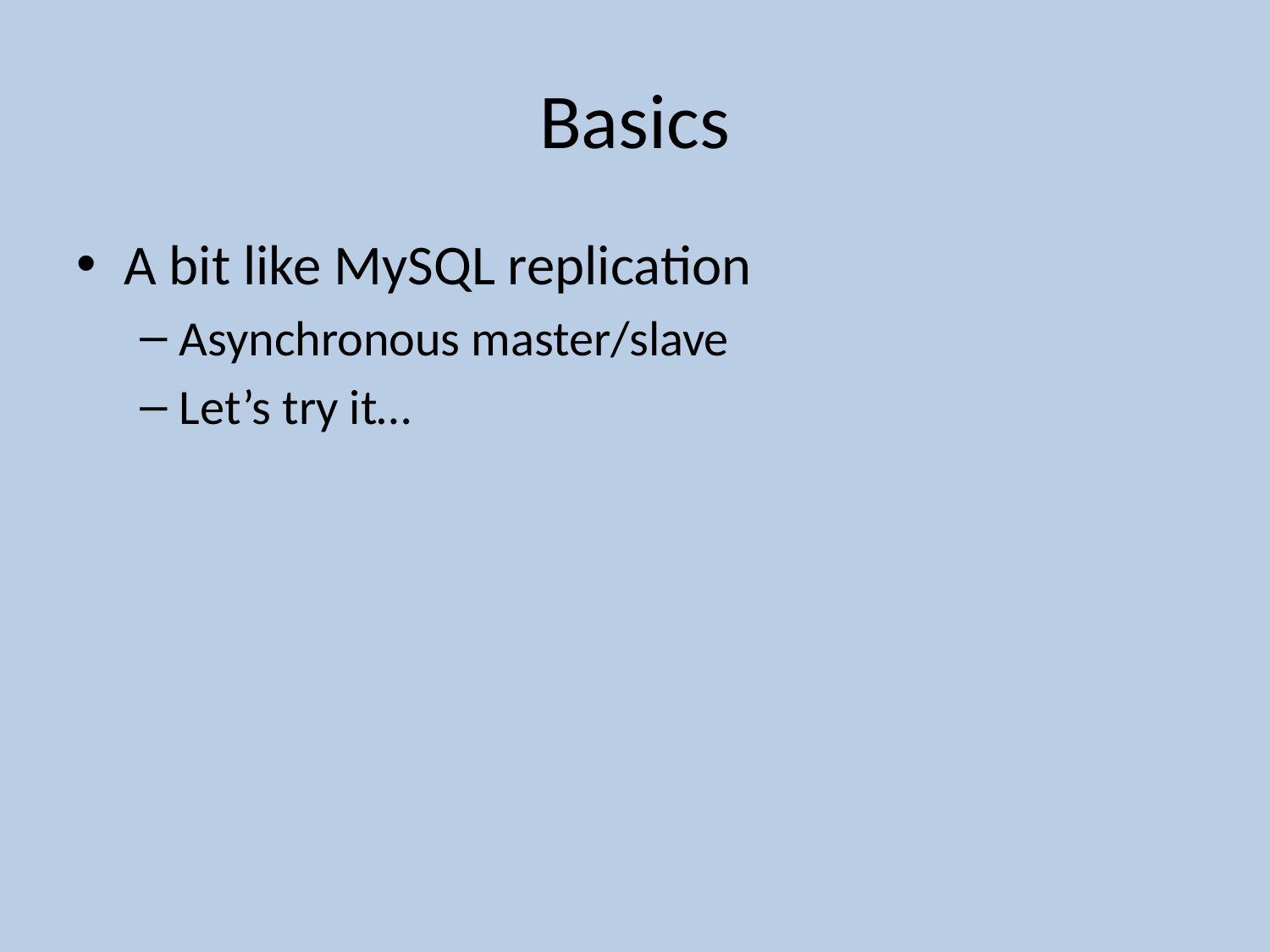

# Basics
A bit like MySQL replication
Asynchronous master/slave
Let’s try it…